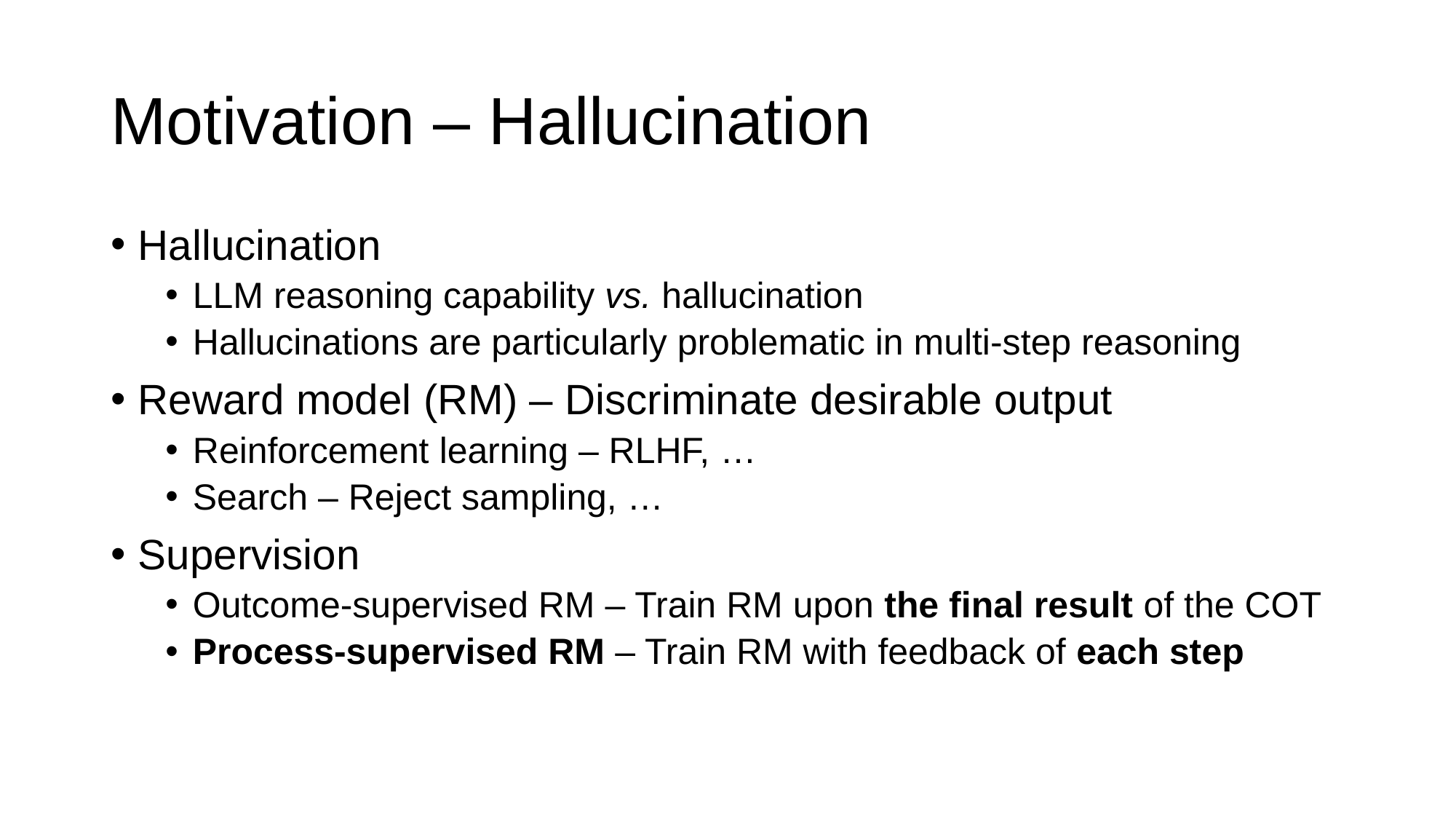

# Motivation – Hallucination
Hallucination
LLM reasoning capability vs. hallucination
Hallucinations are particularly problematic in multi-step reasoning
Reward model (RM) – Discriminate desirable output
Reinforcement learning – RLHF, …
Search – Reject sampling, …
Supervision
Outcome-supervised RM – Train RM upon the final result of the COT
Process-supervised RM – Train RM with feedback of each step